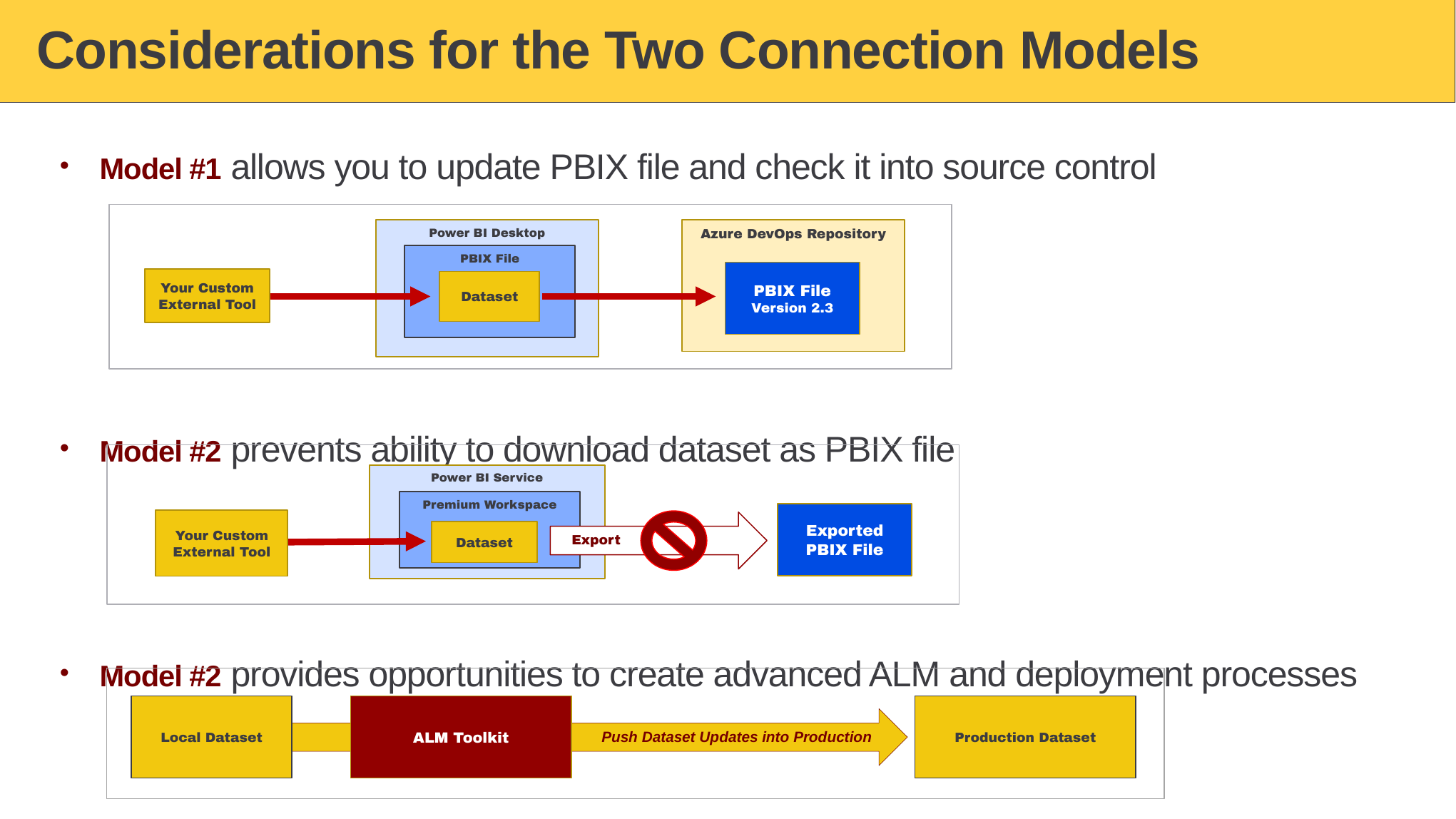

# Considerations for the Two Connection Models
Model #1 allows you to update PBIX file and check it into source control

Model #2 prevents ability to download dataset as PBIX file

Model #2 provides opportunities to create advanced ALM and deployment processes

Power BI Desktop
Azure DevOps Repository
PBIX File
PBIX File
Version 2.3
Your Custom External Tool
Dataset

Power BI Service
Premium Workspace
Exported
PBIX File
Your Custom External Tool

Export
Dataset

Local Dataset
ALM Toolkit
Production Dataset
Push Dataset Updates into Production